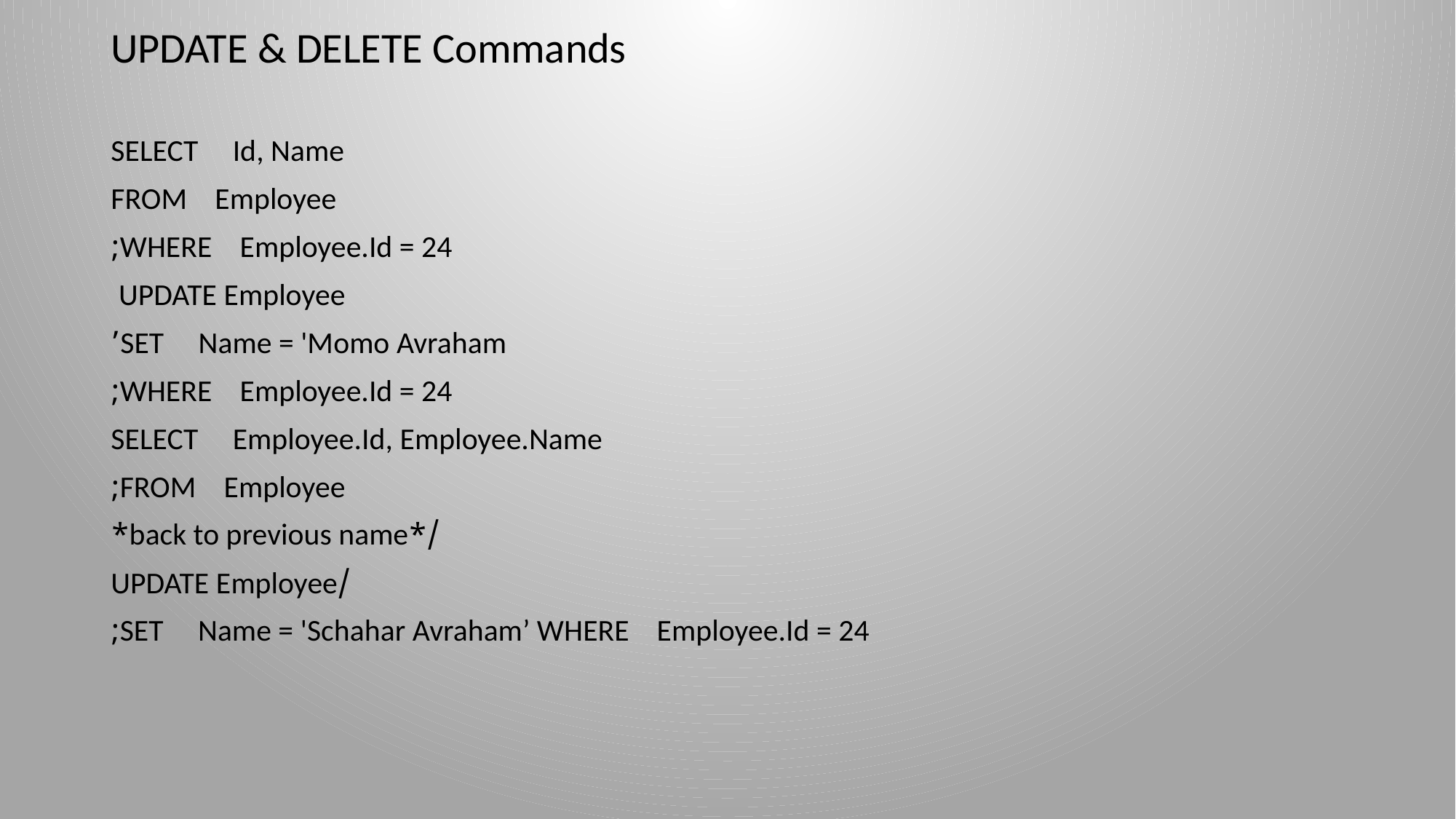

UPDATE & DELETE Commands

SELECT     Id, Name
FROM    Employee
WHERE    Employee.Id = 24;
UPDATE Employee
SET     Name = 'Momo Avraham’
WHERE    Employee.Id = 24;
SELECT     Employee.Id, Employee.Name
FROM    Employee;
/*back to previous name*
/UPDATE Employee
 SET     Name = 'Schahar Avraham’ WHERE    Employee.Id = 24;